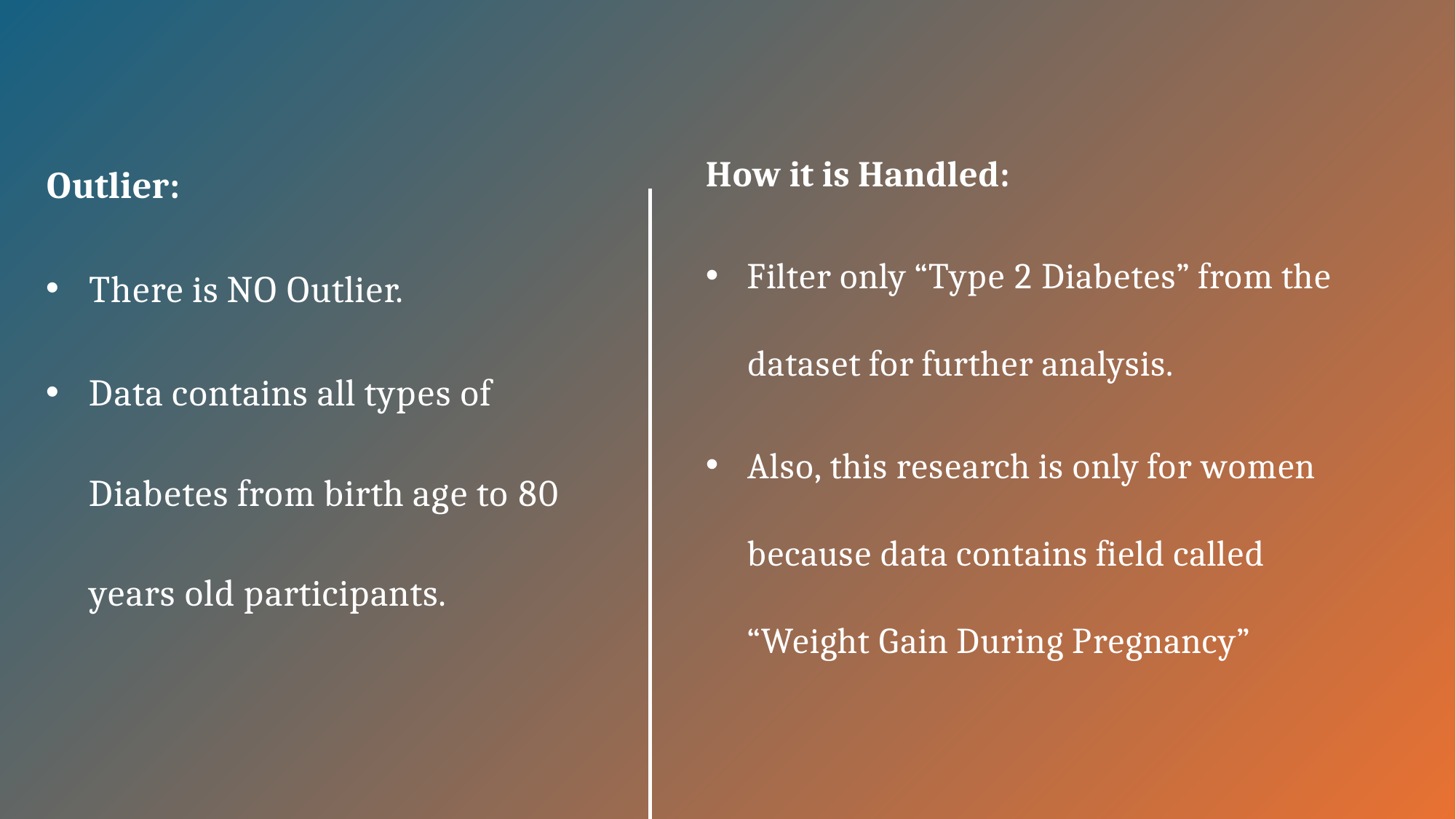

Outlier:
There is NO Outlier.
Data contains all types of Diabetes from birth age to 80 years old participants.

How it is Handled:
Filter only “Type 2 Diabetes” from the dataset for further analysis.
Also, this research is only for women because data contains field called “Weight Gain During Pregnancy”